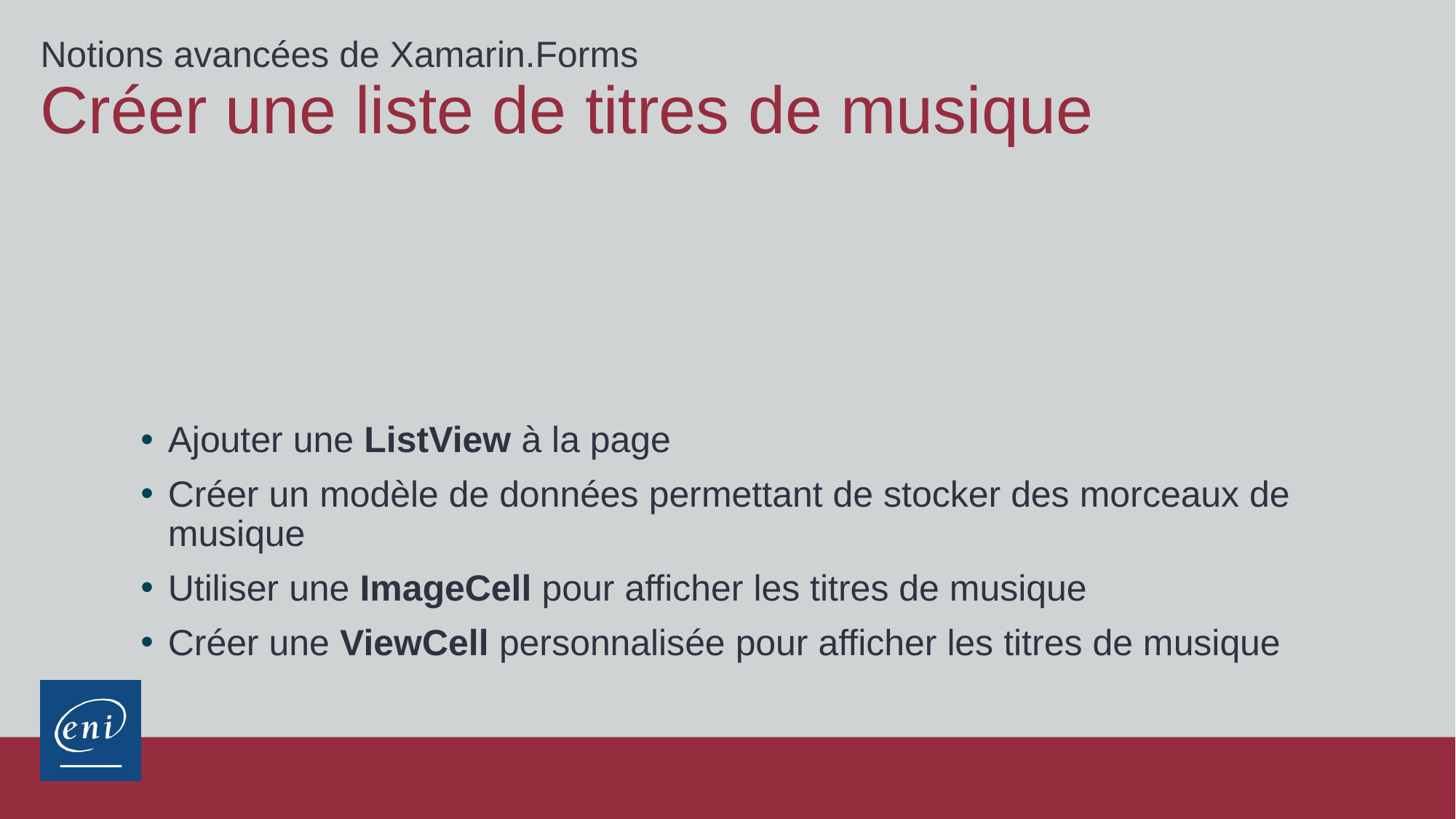

Notions avancées de Xamarin.Forms
# Créer une liste de titres de musique
Ajouter une ListView à la page
Créer un modèle de données permettant de stocker des morceaux de musique
Utiliser une ImageCell pour afficher les titres de musique
Créer une ViewCell personnalisée pour afficher les titres de musique